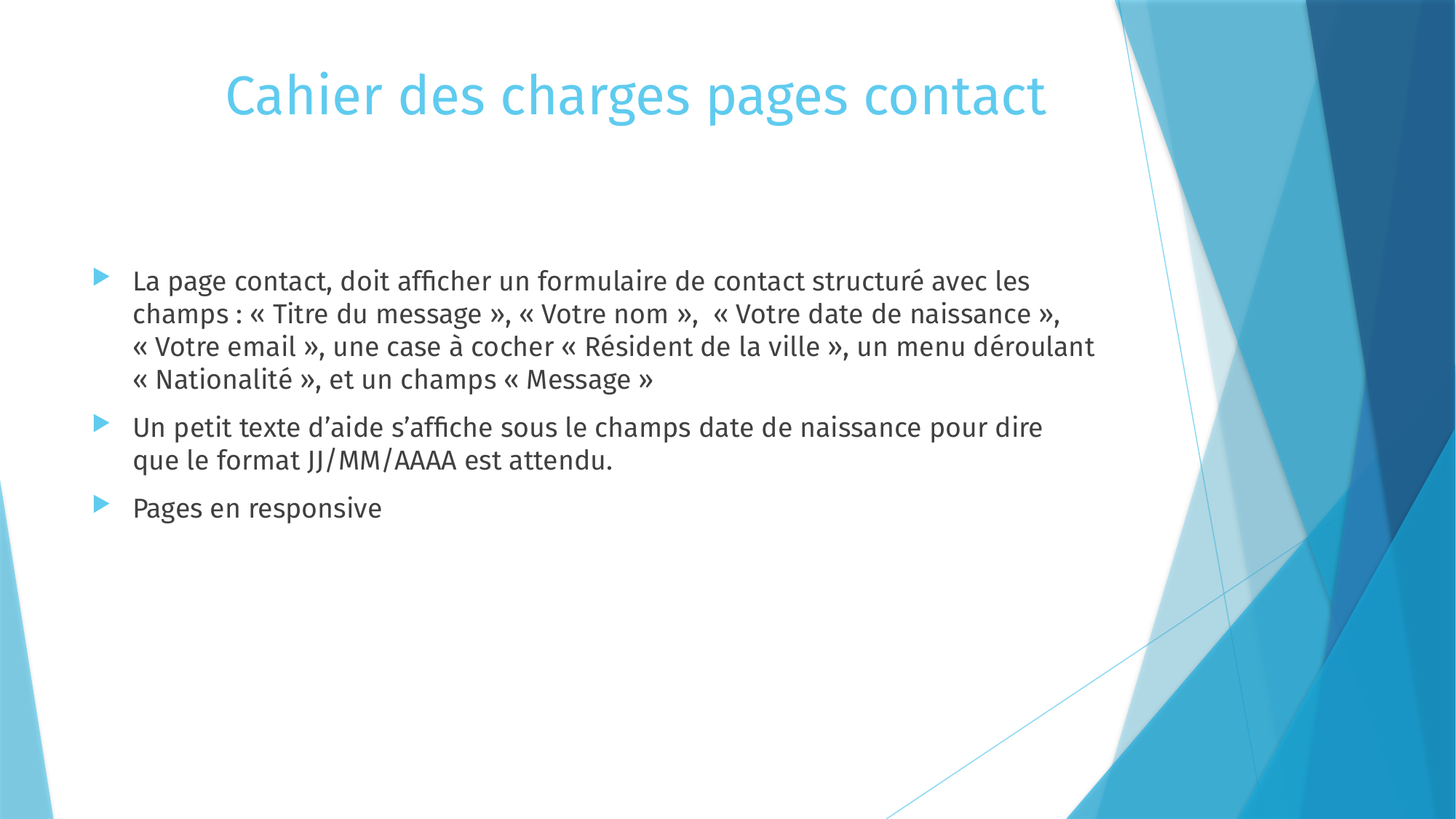

# Cahier des charges pages contact
La page contact, doit afficher un formulaire de contact structuré avec les champs : « Titre du message », « Votre nom »,  « Votre date de naissance », « Votre email », une case à cocher « Résident de la ville », un menu déroulant « Nationalité », et un champs « Message »
Un petit texte d’aide s’affiche sous le champs date de naissance pour dire que le format JJ/MM/AAAA est attendu.
Pages en responsive